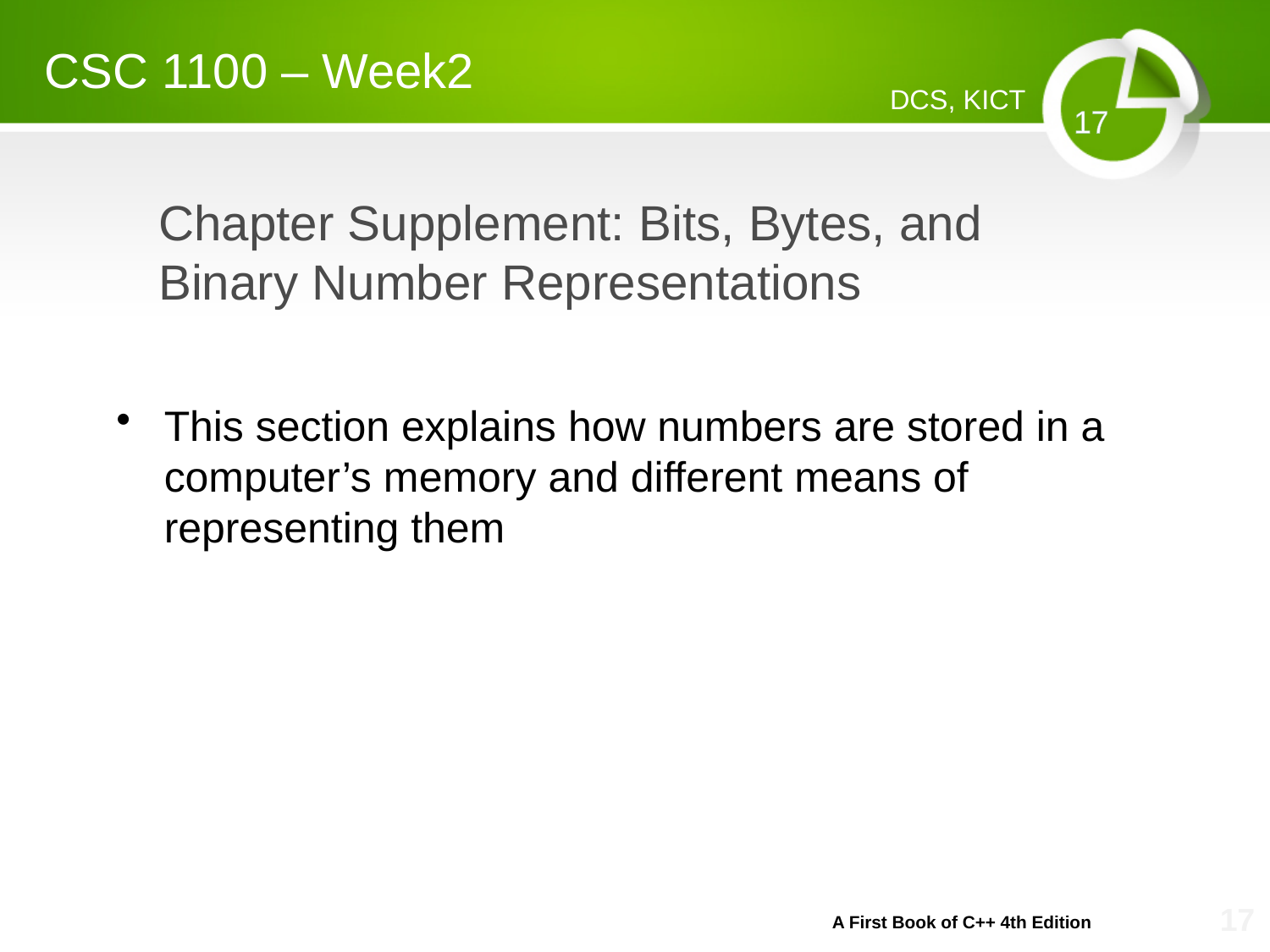

CSC 1100 – Week2
DCS, KICT
17
# Chapter Supplement: Bits, Bytes, and Binary Number Representations
This section explains how numbers are stored in a computer’s memory and different means of representing them
17
A First Book of C++ 4th Edition